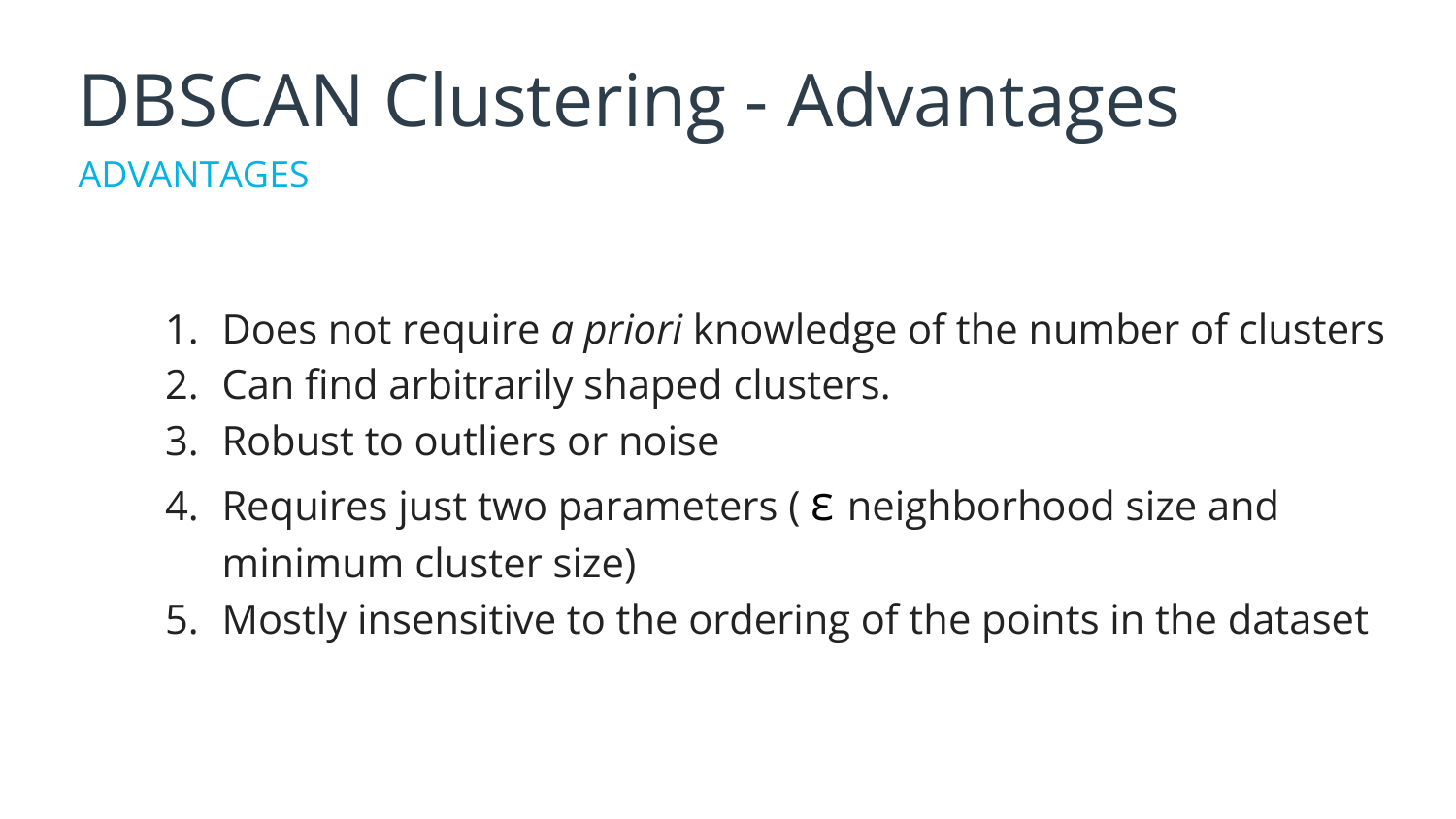

# DBSCAN Clustering - Advantages
ADVANTAGES
Does not require a priori knowledge of the number of clusters
Can find arbitrarily shaped clusters.
Robust to outliers or noise
Requires just two parameters ( ε neighborhood size and minimum cluster size)
Mostly insensitive to the ordering of the points in the dataset